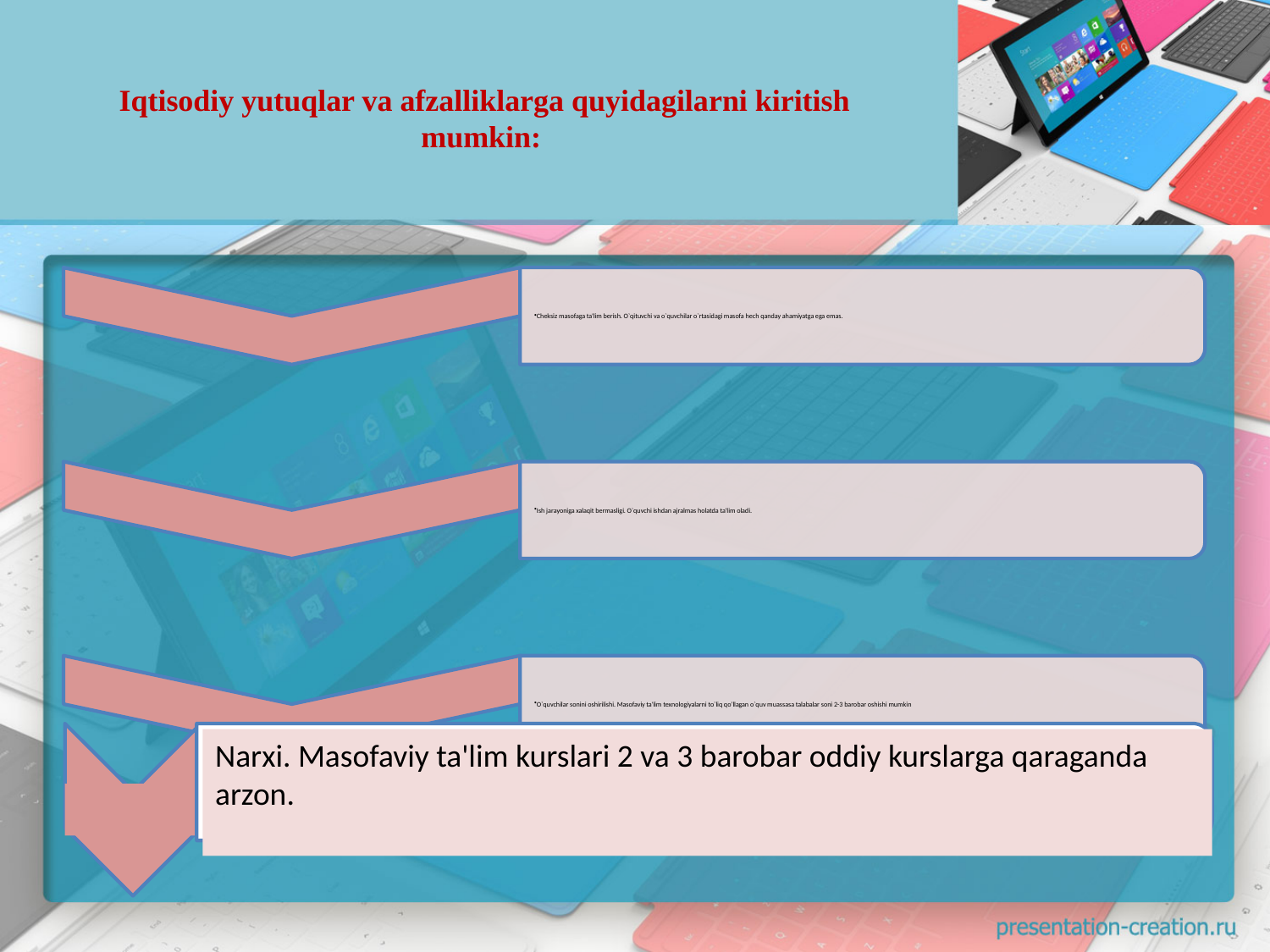

# Iqtisodiy yutuqlar va afzalliklarga quyidagilarni kiritish mumkin:
Cheksiz masofaga ta'lim berish. O`qituvchi va o`quvchilar o`rtasidagi masofa hech qanday ahamiyatga ega emas.
Ish jarayoniga xalaqit bermasligi. O`quvchi ishdan ajralmas holatda ta'lim oladi.
O`quvchilar sonini oshirilishi. Masofaviy ta'lim texnologiyalarni to`liq qo’llagan o`quv muassasa talabalar soni 2-3 barobar oshishi mumkin

Narxi. Masofaviy ta'lim kurslari 2 va 3 barobar oddiy kurslarga qaraganda arzon.